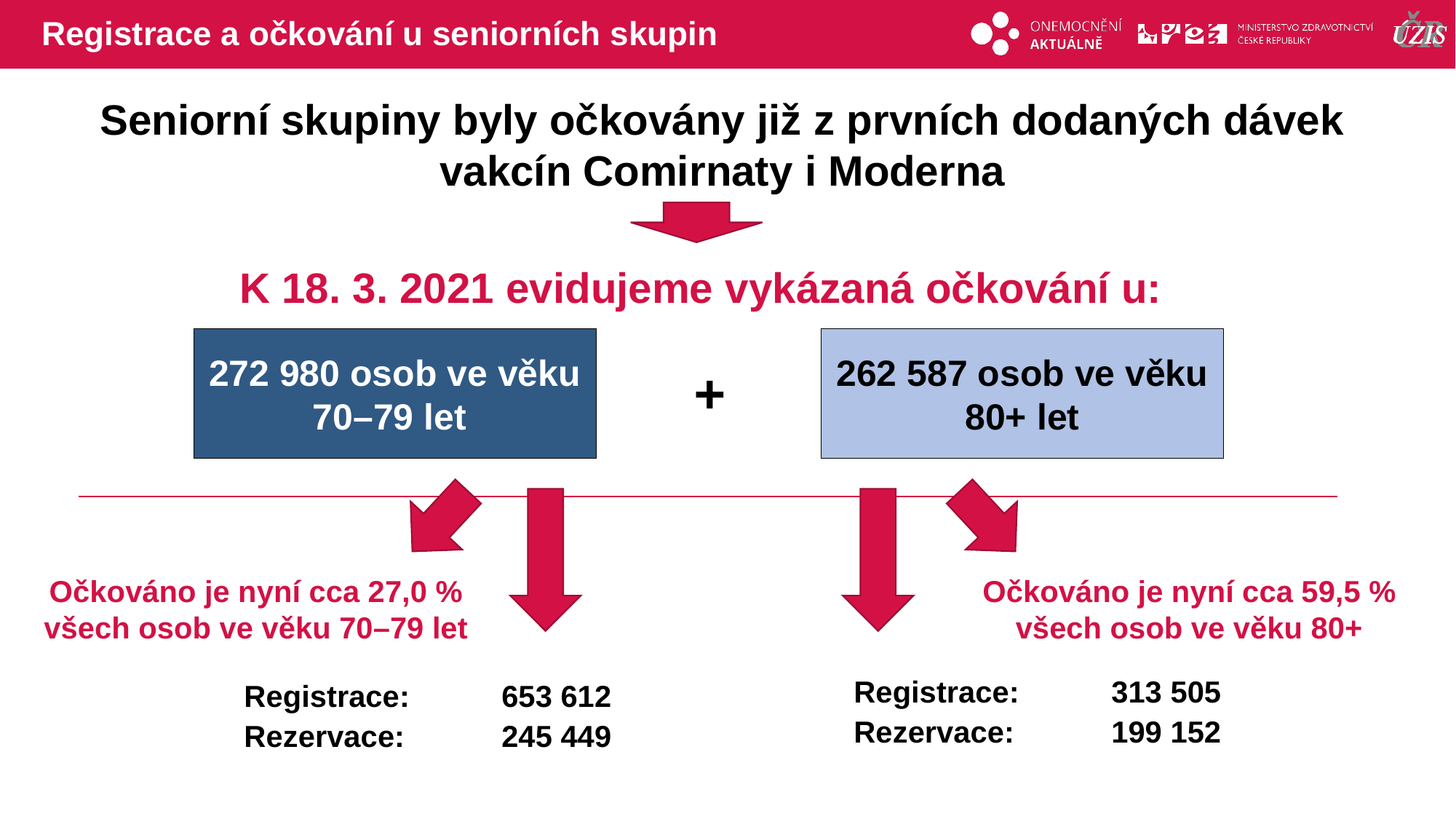

# Registrace a očkování u seniorních skupin
Seniorní skupiny byly očkovány již z prvních dodaných dávek vakcín Comirnaty i Moderna

K 18. 3. 2021 evidujeme vykázaná očkování u:
272 980 osob ve věku
70–79 let
262 587 osob ve věku
80+ let
+

Očkováno je nyní cca 27,0 %
všech osob ve věku 70–79 let
Očkováno je nyní cca 59,5 %
všech osob ve věku 80+
| Registrace: | 313 505 |
| --- | --- |
| Rezervace: | 199 152 |
|  |  |
| Registrace: | 653 612 |
| --- | --- |
| Rezervace: | 245 449 |
|  |  |